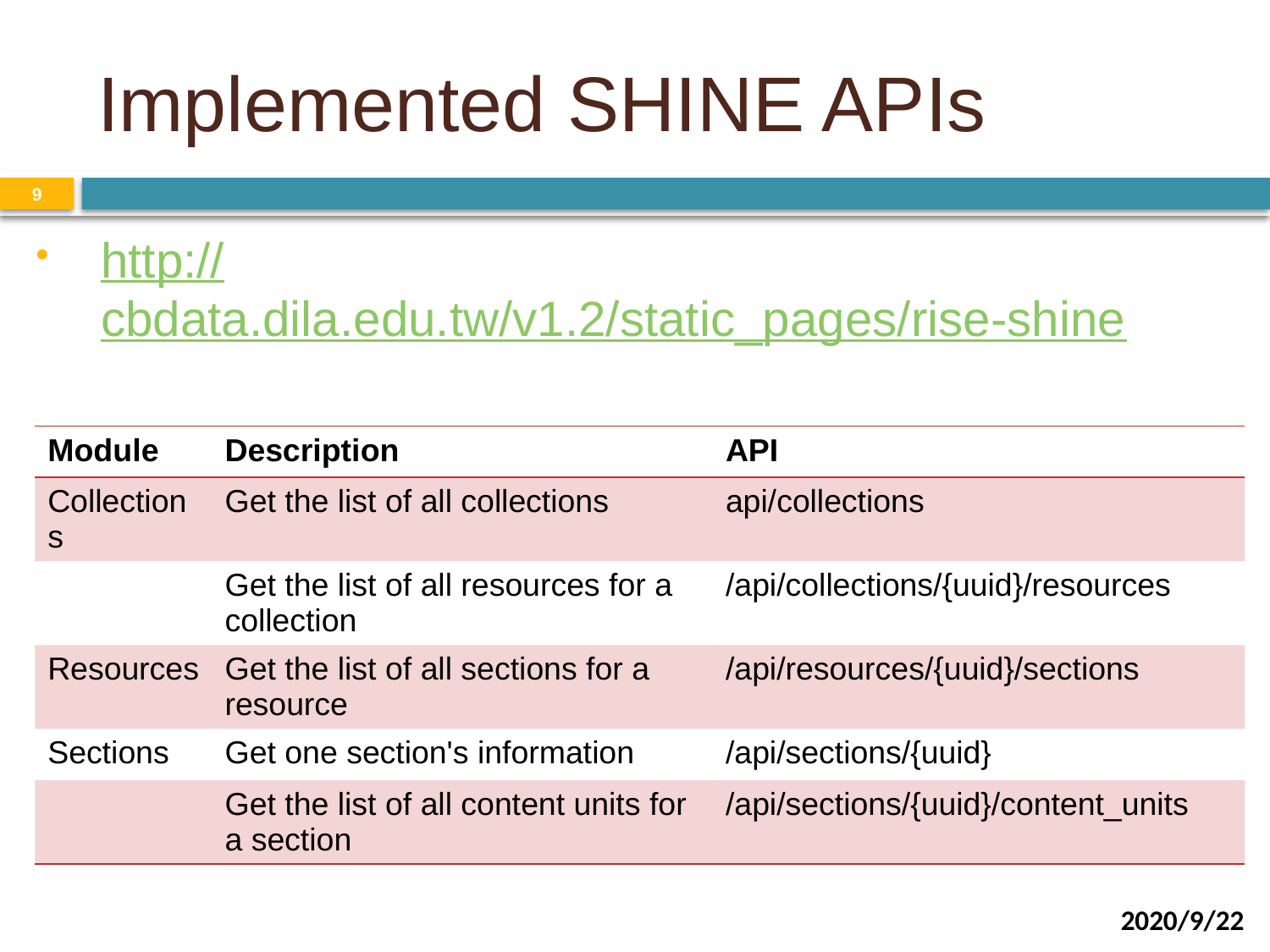

# Implemented SHINE APIs
9
http://cbdata.dila.edu.tw/v1.2/static_pages/rise-shine

| Module | Description | API |
| --- | --- | --- |
| Collections | Get the list of all collections | api/collections |
|  | Get the list of all resources for a collection | /api/collections/{uuid}/resources |
| Resources | Get the list of all sections for a resource | /api/resources/{uuid}/sections |
| Sections | Get one section's information | /api/sections/{uuid} |
|  | Get the list of all content units for a section | /api/sections/{uuid}/content\_units |
2020/9/22